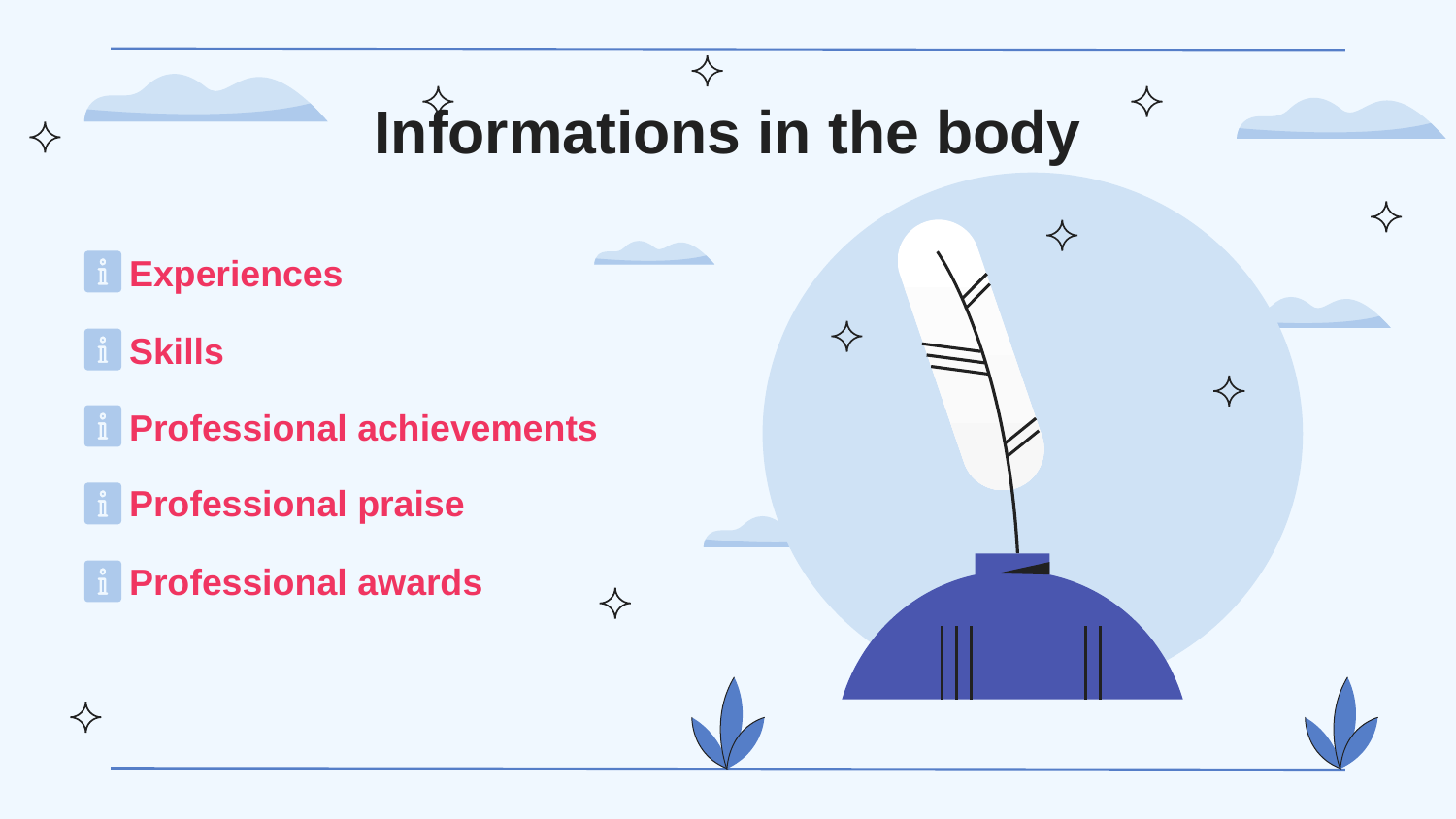

# Informations in the body

Experiences

Skills

Professional achievements

Professional praise

Professional awards